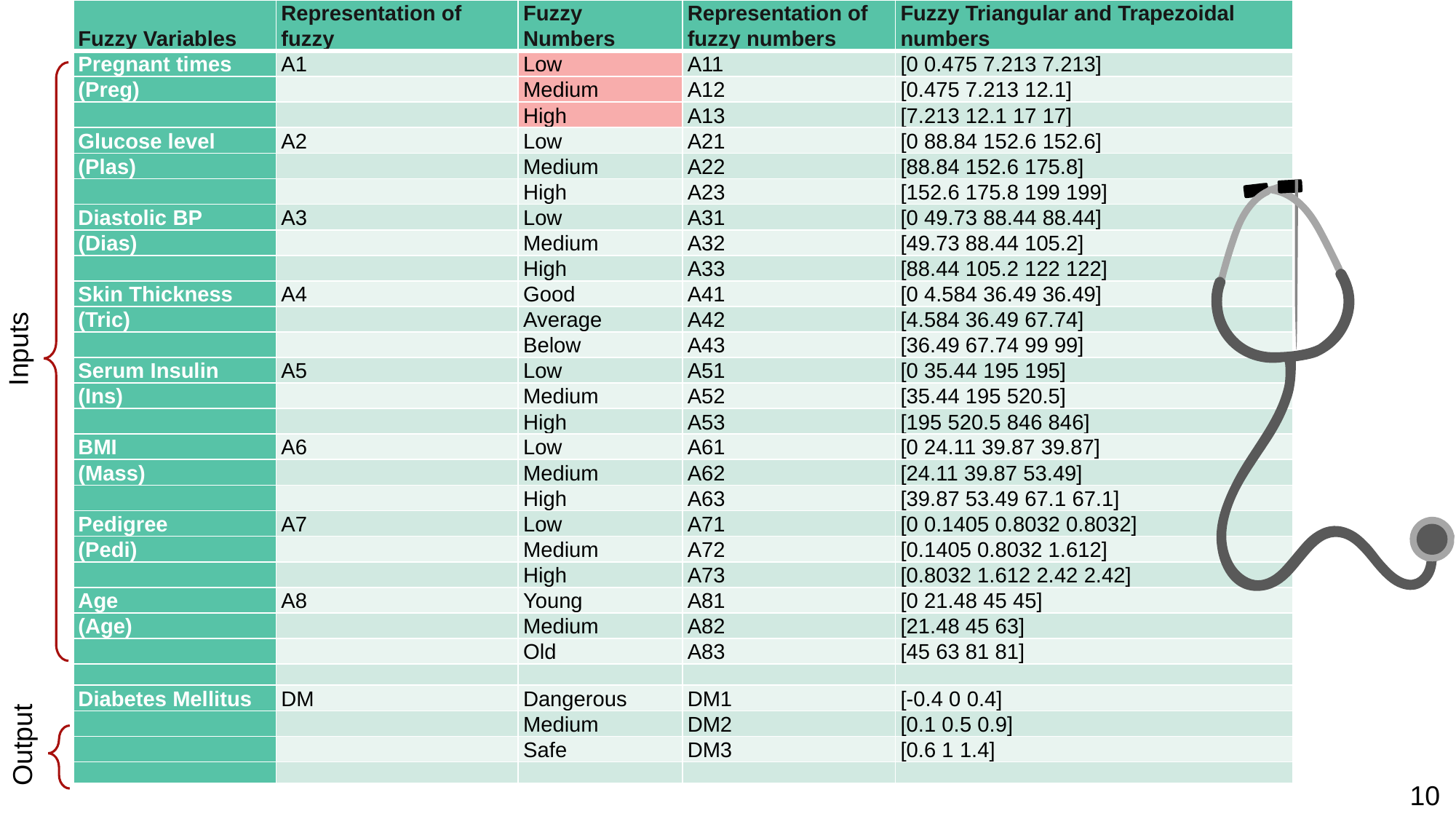

| Fuzzy Variables | Representation of fuzzy | Fuzzy Numbers | Representation of fuzzy numbers | Fuzzy Triangular and Trapezoidal numbers |
| --- | --- | --- | --- | --- |
| Pregnant times | A1 | Low | A11 | [0 0.475 7.213 7.213] |
| (Preg) |  | Medium | A12 | [0.475 7.213 12.1] |
|  |  | High | A13 | [7.213 12.1 17 17] |
| Glucose level | A2 | Low | A21 | [0 88.84 152.6 152.6] |
| (Plas) |  | Medium | A22 | [88.84 152.6 175.8] |
|  |  | High | A23 | [152.6 175.8 199 199] |
| Diastolic BP | A3 | Low | A31 | [0 49.73 88.44 88.44] |
| (Dias) |  | Medium | A32 | [49.73 88.44 105.2] |
|  |  | High | A33 | [88.44 105.2 122 122] |
| Skin Thickness | A4 | Good | A41 | [0 4.584 36.49 36.49] |
| (Tric) |  | Average | A42 | [4.584 36.49 67.74] |
|  |  | Below | A43 | [36.49 67.74 99 99] |
| Serum Insulin | A5 | Low | A51 | [0 35.44 195 195] |
| (Ins) |  | Medium | A52 | [35.44 195 520.5] |
|  |  | High | A53 | [195 520.5 846 846] |
| BMI | A6 | Low | A61 | [0 24.11 39.87 39.87] |
| (Mass) |  | Medium | A62 | [24.11 39.87 53.49] |
|  |  | High | A63 | [39.87 53.49 67.1 67.1] |
| Pedigree | A7 | Low | A71 | [0 0.1405 0.8032 0.8032] |
| (Pedi) |  | Medium | A72 | [0.1405 0.8032 1.612] |
|  |  | High | A73 | [0.8032 1.612 2.42 2.42] |
| Age | A8 | Young | A81 | [0 21.48 45 45] |
| (Age) |  | Medium | A82 | [21.48 45 63] |
|  |  | Old | A83 | [45 63 81 81] |
|  |  |  |  |  |
| Diabetes Mellitus | DM | Dangerous | DM1 | [-0.4 0 0.4] |
|  |  | Medium | DM2 | [0.1 0.5 0.9] |
|  |  | Safe | DM3 | [0.6 1 1.4] |
|  |  |  |  |  |

Inputs
Output

10